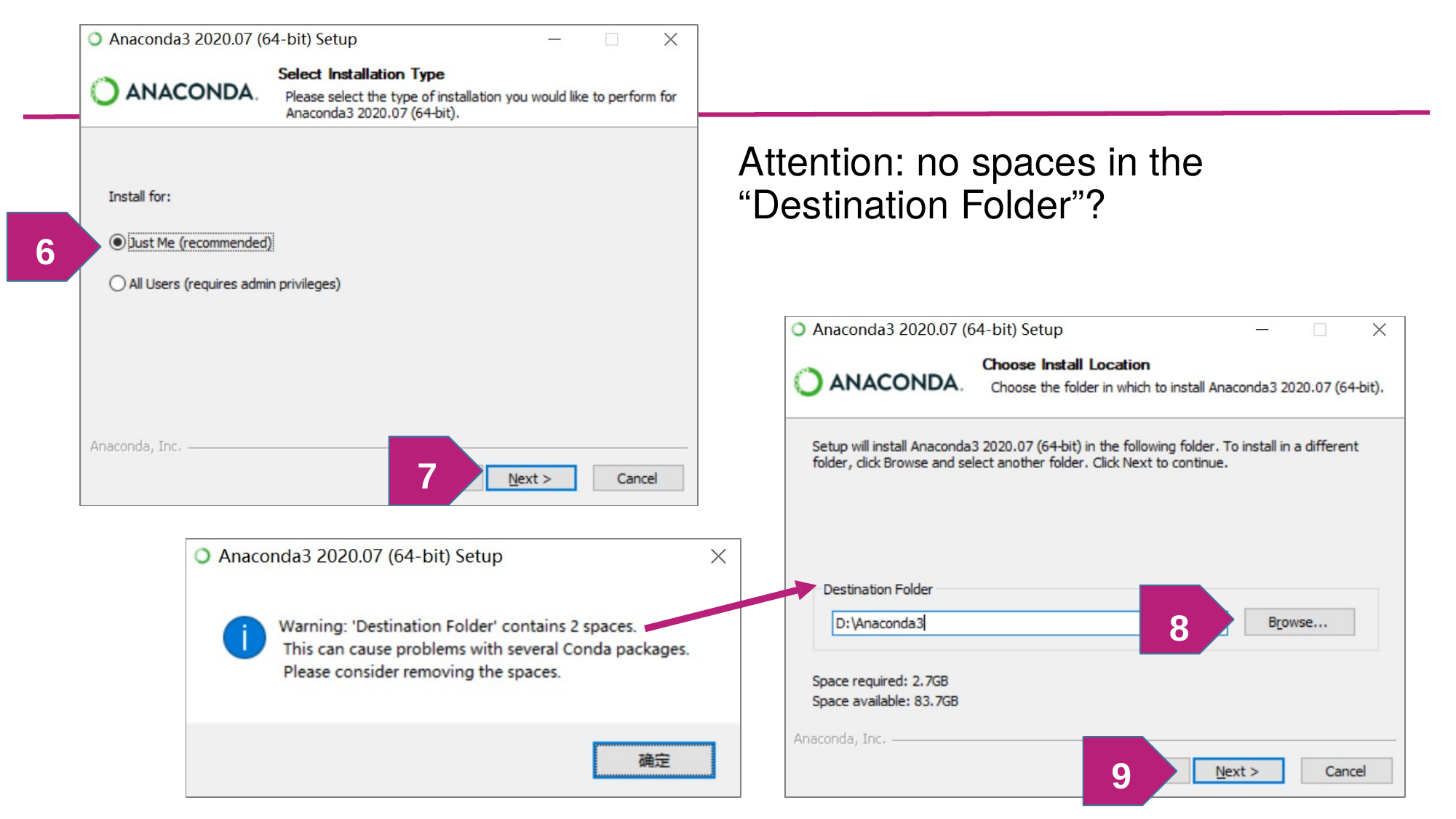

# Attention: no spaces in the “Destination Folder”?

6

7

8

9